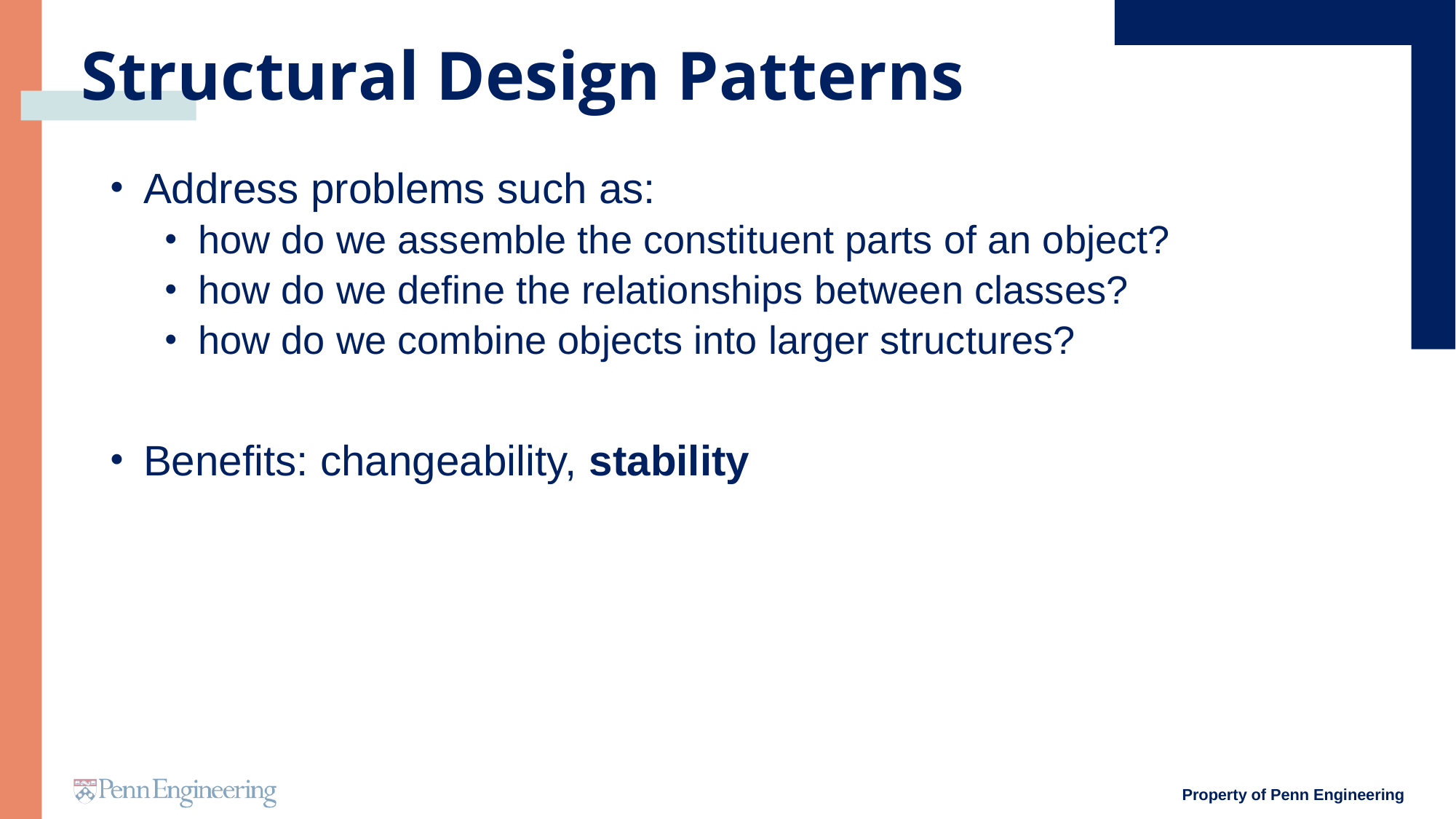

# Structural Design Patterns
Address problems such as:
how do we assemble the constituent parts of an object?
how do we define the relationships between classes?
how do we combine objects into larger structures?

Benefits: changeability, stability